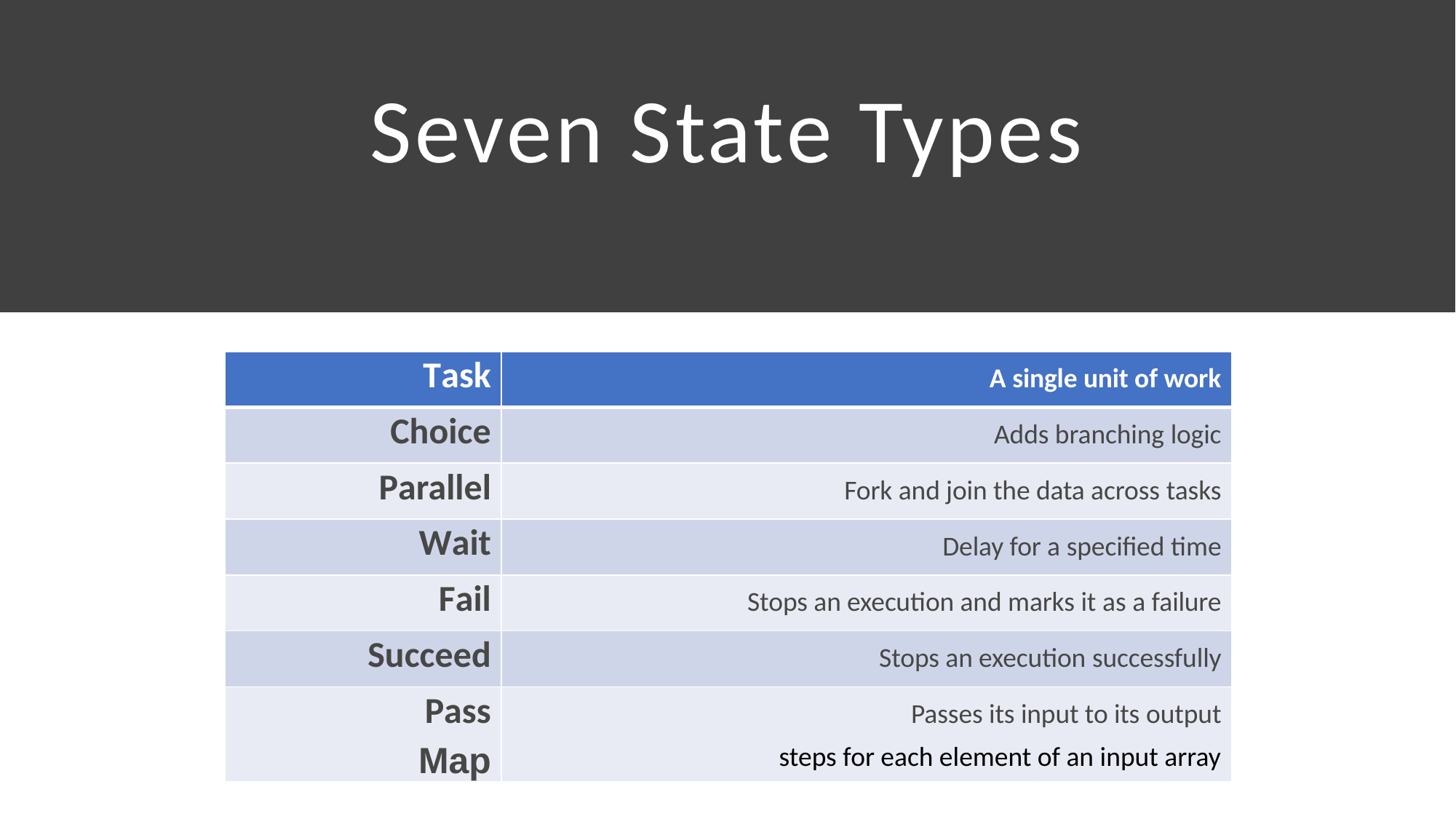

Seven State Types
| Task | A single unit of work |
| --- | --- |
| Choice | Adds branching logic |
| Parallel | Fork and join the data across tasks |
| Wait | Delay for a specified time |
| Fail | Stops an execution and marks it as a failure |
| Succeed | Stops an execution successfully |
| Pass Map | Passes its input to its output steps for each element of an input array |